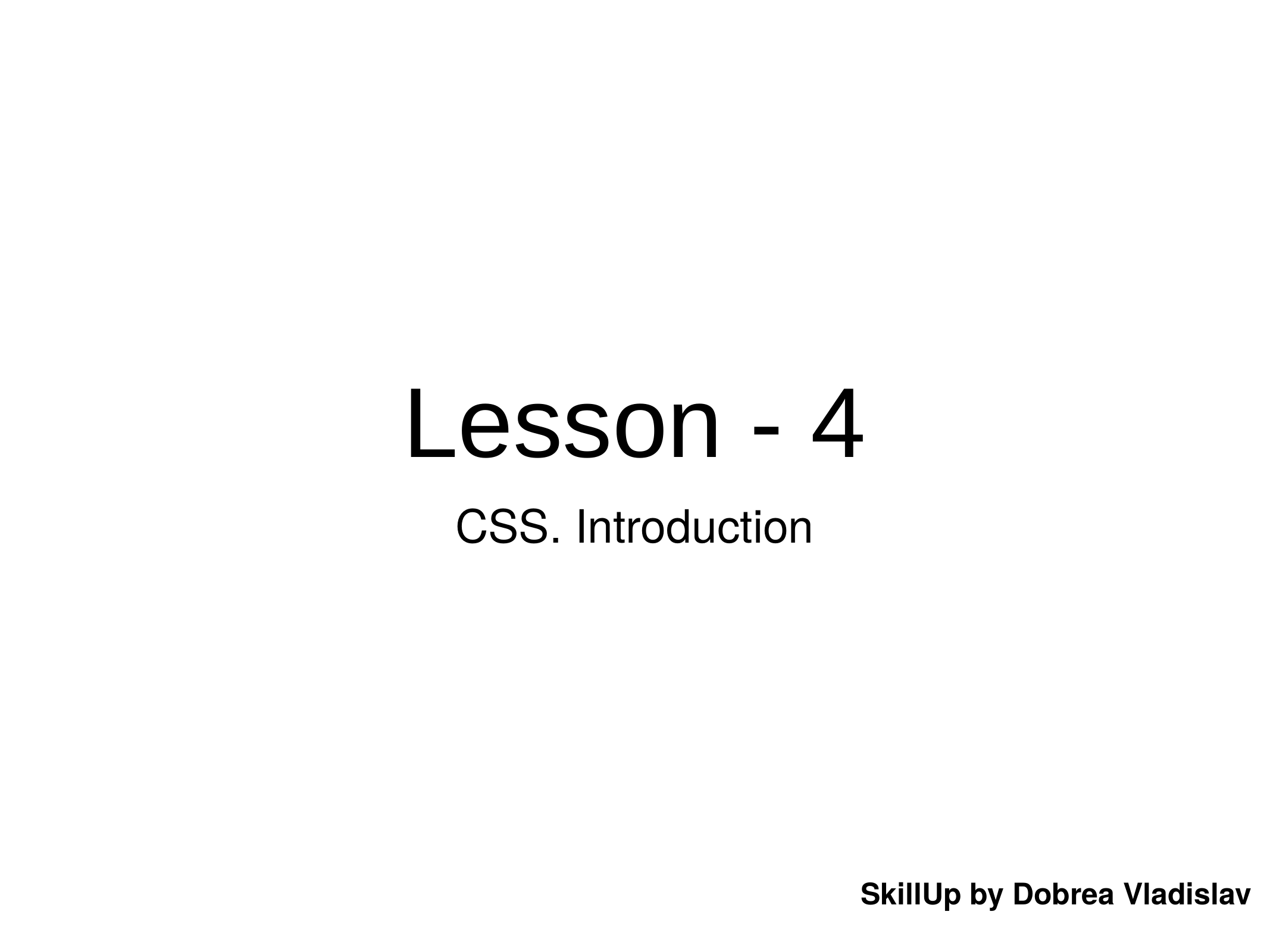

# Lesson - 4
CSS. Introduction
SkillUp by Dobrea Vladislav